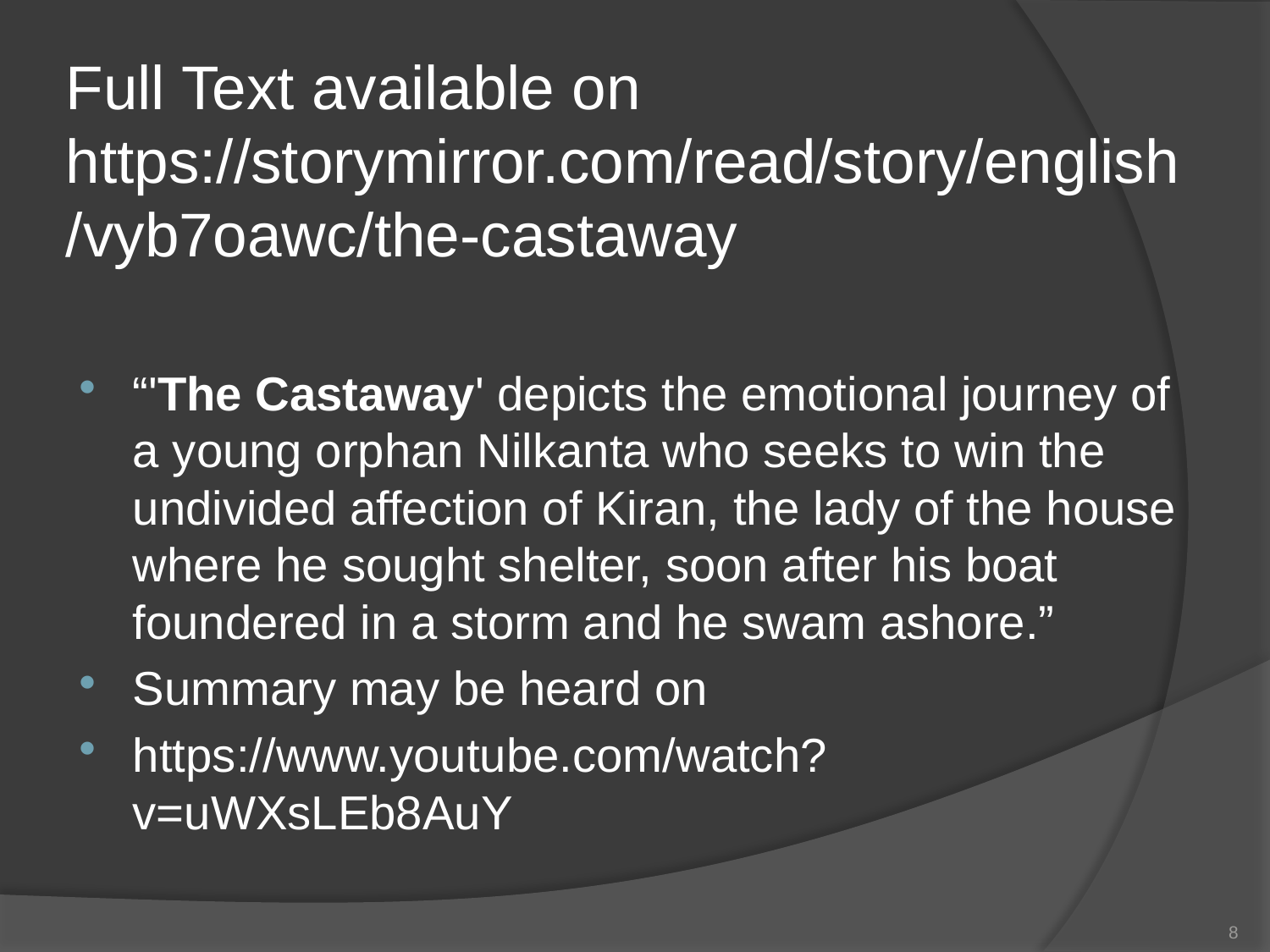

# Full Text available on https://storymirror.com/read/story/english/vyb7oawc/the-castaway
“'The Castaway' depicts the emotional journey of a young orphan Nilkanta who seeks to win the undivided affection of Kiran, the lady of the house where he sought shelter, soon after his boat foundered in a storm and he swam ashore.”
Summary may be heard on
https://www.youtube.com/watch?v=uWXsLEb8AuY
8